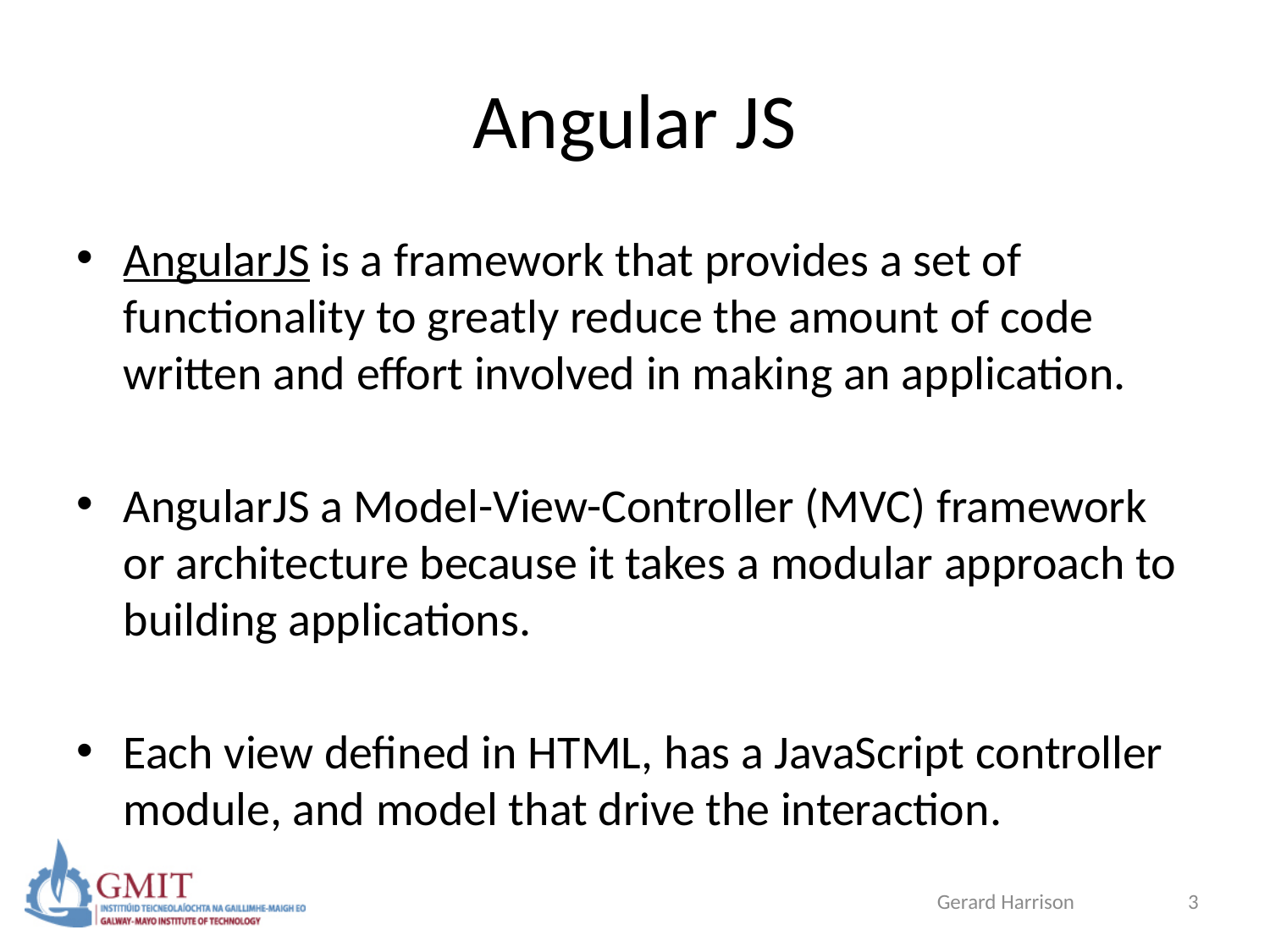

# Angular JS
AngularJS is a framework that provides a set of functionality to greatly reduce the amount of code written and effort involved in making an application.

AngularJS a Model-View-Controller (MVC) framework or architecture because it takes a modular approach to building applications.

Each view defined in HTML, has a JavaScript controller module, and model that drive the interaction.
Gerard Harrison
3